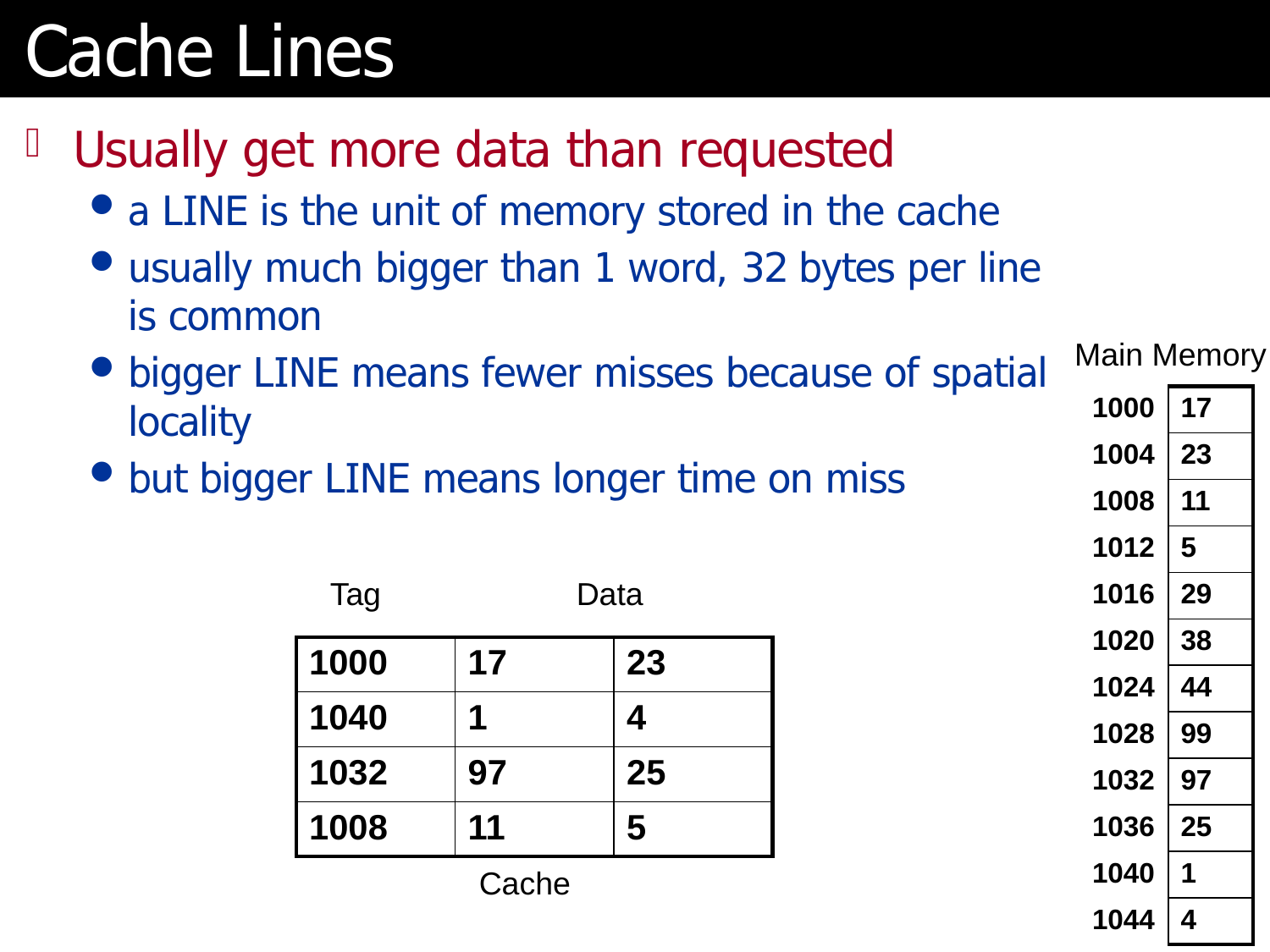

# Cache Lines
Usually get more data than requested
a LINE is the unit of memory stored in the cache
usually much bigger than 1 word, 32 bytes per line is common
bigger LINE means fewer misses because of spatial locality
but bigger LINE means longer time on miss

Main Memory
| 1000 | 17 |
| --- | --- |
| 1004 | 23 |
| 1008 | 11 |
| 1012 | 5 |
| 1016 | 29 |
| 1020 | 38 |
| 1024 | 44 |
| 1028 | 99 |
| 1032 | 97 |
| 1036 | 25 |
| 1040 | 1 |
| 1044 | 4 |
Tag
Data
| 1000 | 17 | 23 |
| --- | --- | --- |
| 1040 | 1 | 4 |
| 1032 | 97 | 25 |
| 1008 | 11 | 5 |
Cache